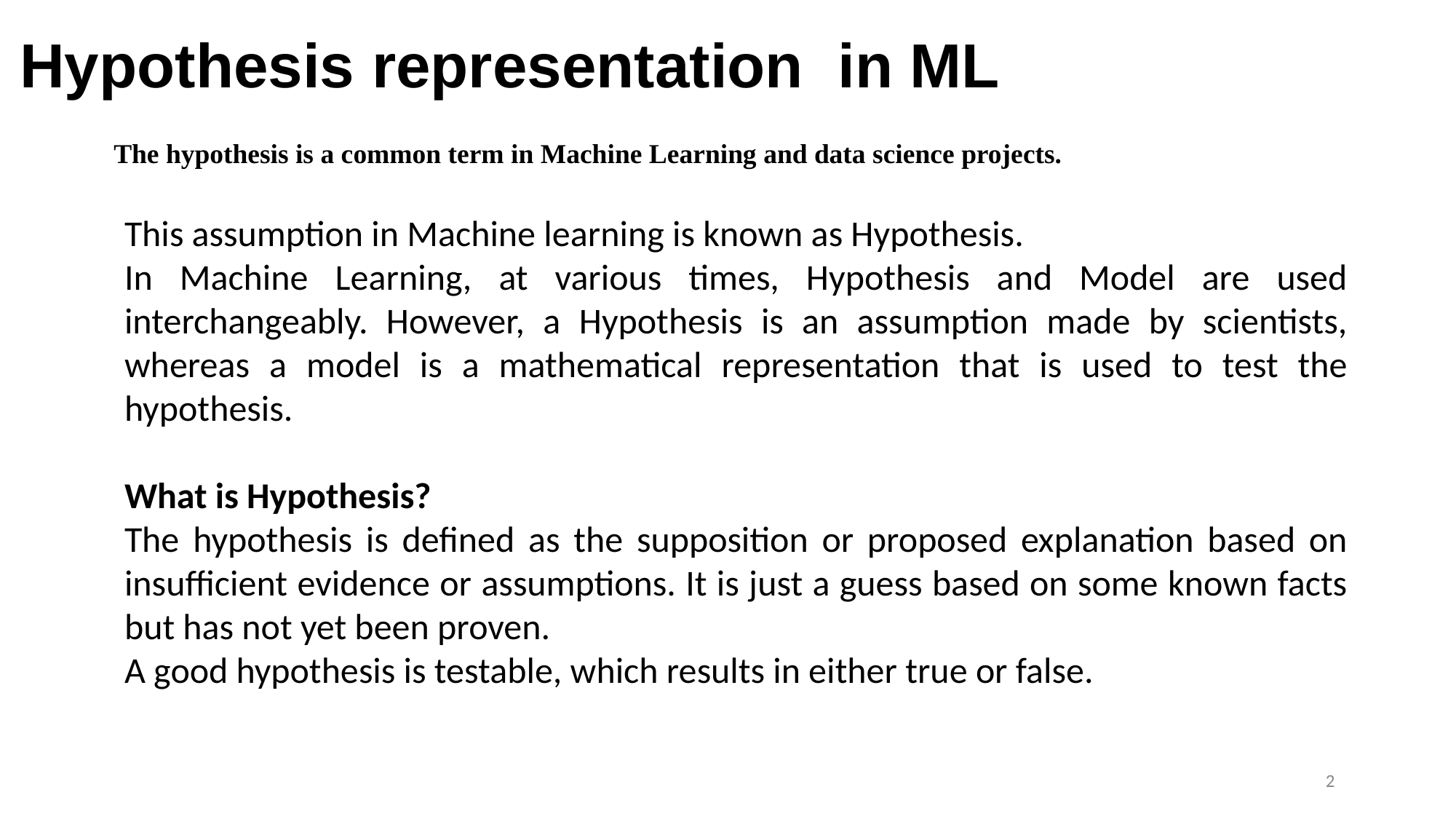

# Hypothesis representation  in ML
The hypothesis is a common term in Machine Learning and data science projects.
This assumption in Machine learning is known as Hypothesis.
In Machine Learning, at various times, Hypothesis and Model are used interchangeably. However, a Hypothesis is an assumption made by scientists, whereas a model is a mathematical representation that is used to test the hypothesis.

What is Hypothesis?
The hypothesis is defined as the supposition or proposed explanation based on insufficient evidence or assumptions. It is just a guess based on some known facts but has not yet been proven.
A good hypothesis is testable, which results in either true or false.

2